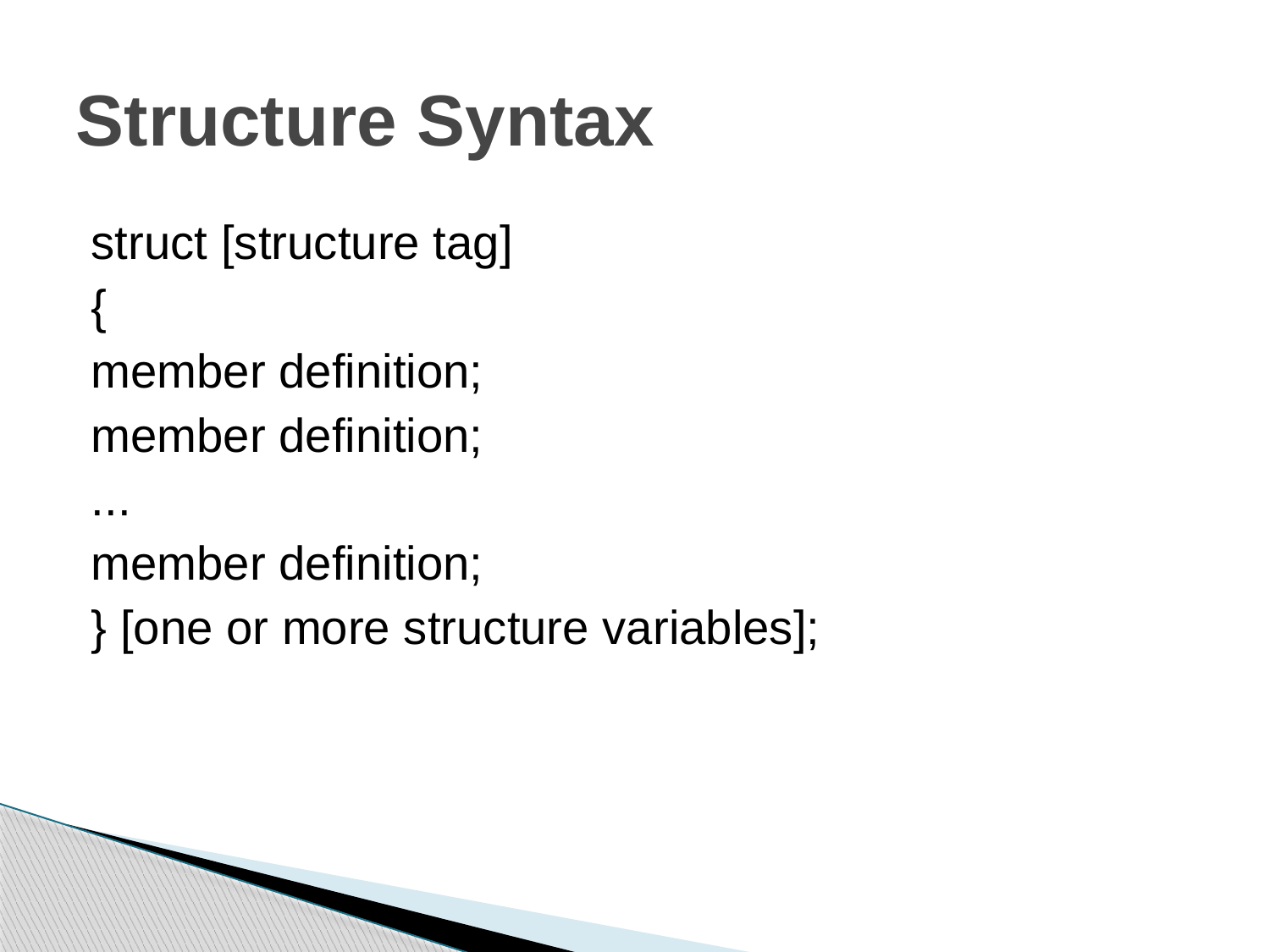

# Structure Syntax
struct [structure tag]
{
member definition;
member definition;
...
member definition;
} [one or more structure variables];